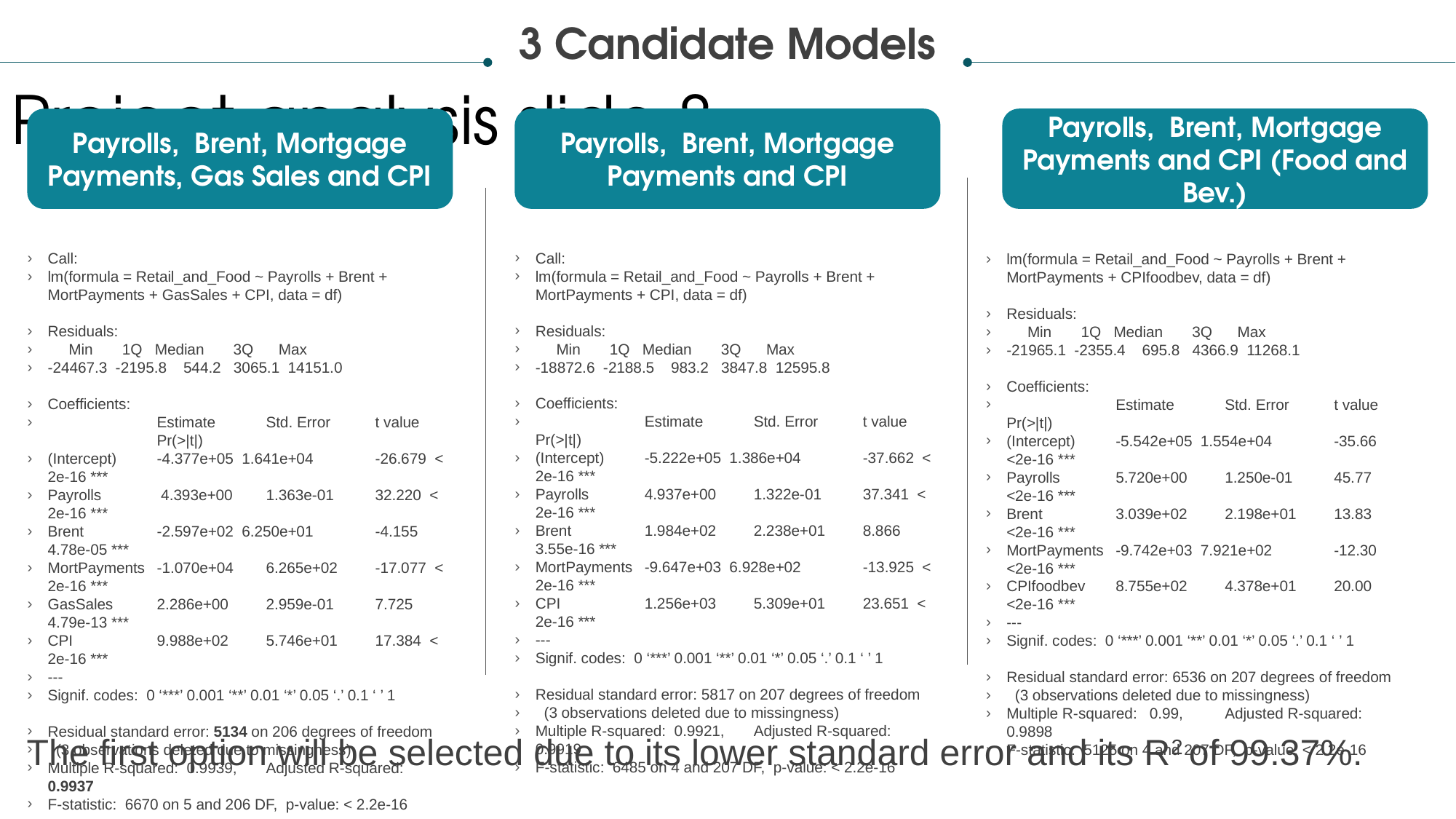

3 Candidate Models
Project analysis slide 8
Payrolls,  Brent, Mortgage Payments and CPI
Payrolls,  Brent, Mortgage Payments and CPI (Food and Bev.)
Payrolls,  Brent, Mortgage Payments, Gas Sales and CPI
Call:
lm(formula = Retail_and_Food ~ Payrolls + Brent + MortPayments + CPI, data = df)

Residuals:
     Min       1Q   Median       3Q      Max
-18872.6  -2188.5    983.2   3847.8  12595.8

Coefficients:
               	Estimate 	Std. Error 	t value Pr(>|t|)
(Intercept)  	-5.222e+05  1.386e+04 	-37.662  < 2e-16 ***
Payrolls      	4.937e+00  	1.322e-01  	37.341  < 2e-16 ***
Brent         	1.984e+02  	2.238e+01   	8.866 3.55e-16 ***
MortPayments 	-9.647e+03  6.928e+02 	-13.925  < 2e-16 ***
CPI           	1.256e+03  	5.309e+01  	23.651  < 2e-16 ***
---
Signif. codes:  0 ‘***’ 0.001 ‘**’ 0.01 ‘*’ 0.05 ‘.’ 0.1 ‘ ’ 1

Residual standard error: 5817 on 207 degrees of freedom
  (3 observations deleted due to missingness)
Multiple R-squared:  0.9921,	Adjusted R-squared:  0.9919
F-statistic:  6485 on 4 and 207 DF,  p-value: < 2.2e-16
Call:
lm(formula = Retail_and_Food ~ Payrolls + Brent + MortPayments + GasSales + CPI, data = df)

Residuals:
     Min       1Q   Median       3Q      Max
-24467.3  -2195.8    544.2   3065.1  14151.0

Coefficients:
               	Estimate 	Std. Error 	t value 	Pr(>|t|)
(Intercept)  	-4.377e+05  1.641e+04 	-26.679  < 2e-16 ***
Payrolls     	 4.393e+00  	1.363e-01  	32.220  < 2e-16 ***
Brent        	-2.597e+02  6.250e+01  	-4.155 4.78e-05 ***
MortPayments 	-1.070e+04  	6.265e+02 	-17.077  < 2e-16 ***
GasSales      	2.286e+00  	2.959e-01   	7.725 4.79e-13 ***
CPI           	9.988e+02  	5.746e+01  	17.384  < 2e-16 ***
---
Signif. codes:  0 ‘***’ 0.001 ‘**’ 0.01 ‘*’ 0.05 ‘.’ 0.1 ‘ ’ 1

Residual standard error: 5134 on 206 degrees of freedom
  (3 observations deleted due to missingness)
Multiple R-squared:  0.9939,	Adjusted R-squared:  0.9937
F-statistic:  6670 on 5 and 206 DF,  p-value: < 2.2e-16
lm(formula = Retail_and_Food ~ Payrolls + Brent + MortPayments + CPIfoodbev, data = df)

Residuals:
     Min       1Q   Median       3Q      Max
-21965.1  -2355.4    695.8   4366.9  11268.1

Coefficients:
               	Estimate 	Std. Error 	t value Pr(>|t|)
(Intercept)  	-5.542e+05  1.554e+04  	-35.66   <2e-16 ***
Payrolls      	5.720e+00  	1.250e-01   	45.77   <2e-16 ***
Brent         	3.039e+02  	2.198e+01   	13.83   <2e-16 ***
MortPayments 	-9.742e+03  7.921e+02  	-12.30   <2e-16 ***
CPIfoodbev    	8.755e+02  	4.378e+01   	20.00   <2e-16 ***
---
Signif. codes:  0 ‘***’ 0.001 ‘**’ 0.01 ‘*’ 0.05 ‘.’ 0.1 ‘ ’ 1

Residual standard error: 6536 on 207 degrees of freedom
  (3 observations deleted due to missingness)
Multiple R-squared:   0.99,	Adjusted R-squared:  0.9898
F-statistic:  5125 on 4 and 207 DF,  p-value: < 2.2e-16
The first option will be selected due to its lower standard error and its R2 of 99.37%.